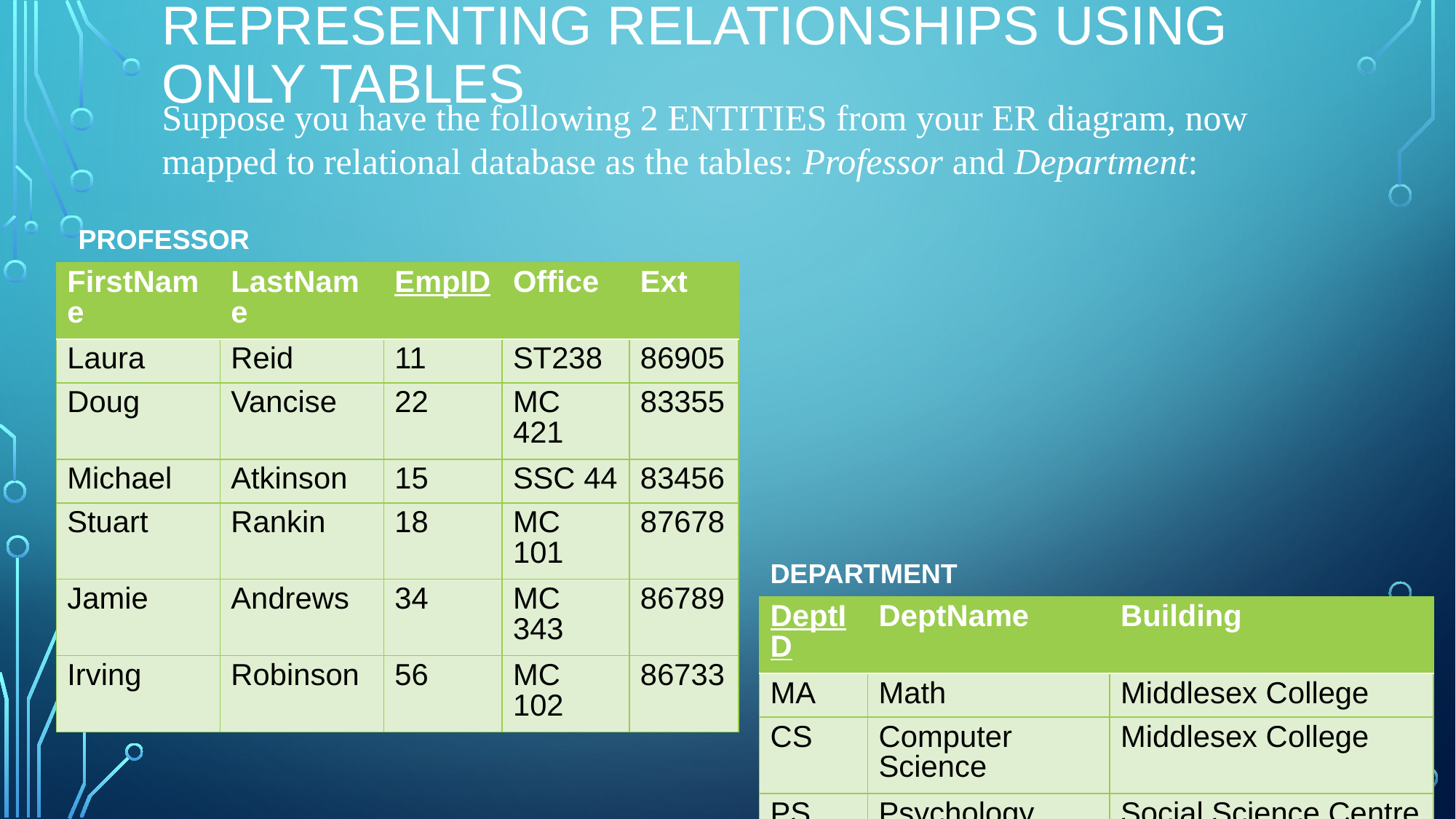

5/31/2018
# Representing Relationships Using ONLY Tables
Suppose you have the following 2 ENTITIES from your ER diagram, now mapped to relational database as the tables: Professor and Department:
PROFESSOR
| FirstName | LastName | EmpID | Office | Ext |
| --- | --- | --- | --- | --- |
| Laura | Reid | 11 | ST238 | 86905 |
| Doug | Vancise | 22 | MC 421 | 83355 |
| Michael | Atkinson | 15 | SSC 44 | 83456 |
| Stuart | Rankin | 18 | MC 101 | 87678 |
| Jamie | Andrews | 34 | MC 343 | 86789 |
| Irving | Robinson | 56 | MC 102 | 86733 |
DEPARTMENT
| DeptID | DeptName | Building |
| --- | --- | --- |
| MA | Math | Middlesex College |
| CS | Computer Science | Middlesex College |
| PS | Psychology | Social Science Centre |
3
CS319